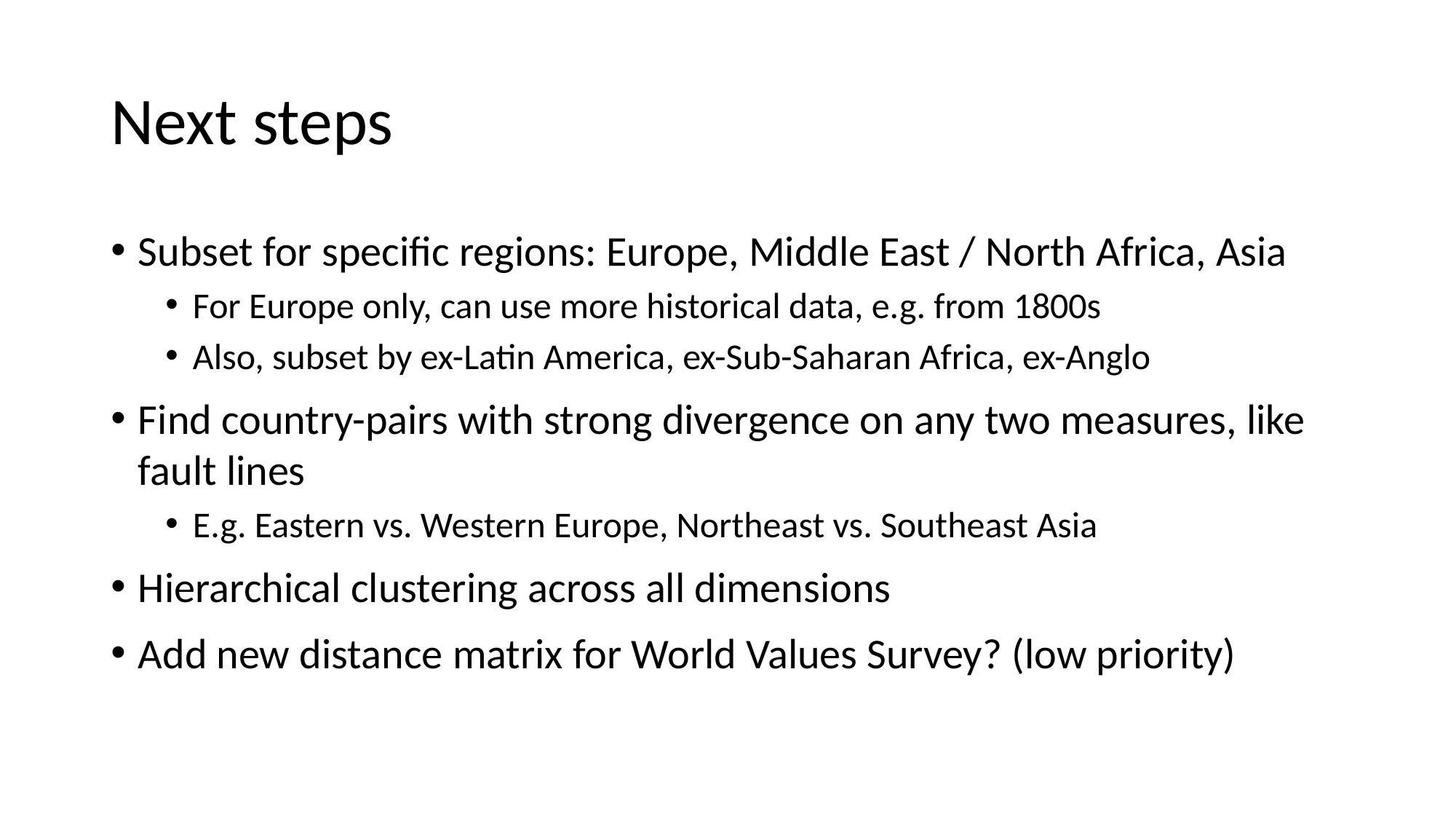

# Next steps
Subset for specific regions: Europe, Middle East / North Africa, Asia
For Europe only, can use more historical data, e.g. from 1800s
Also, subset by ex-Latin America, ex-Sub-Saharan Africa, ex-Anglo
Find country-pairs with strong divergence on any two measures, like fault lines
E.g. Eastern vs. Western Europe, Northeast vs. Southeast Asia
Hierarchical clustering across all dimensions
Add new distance matrix for World Values Survey? (low priority)